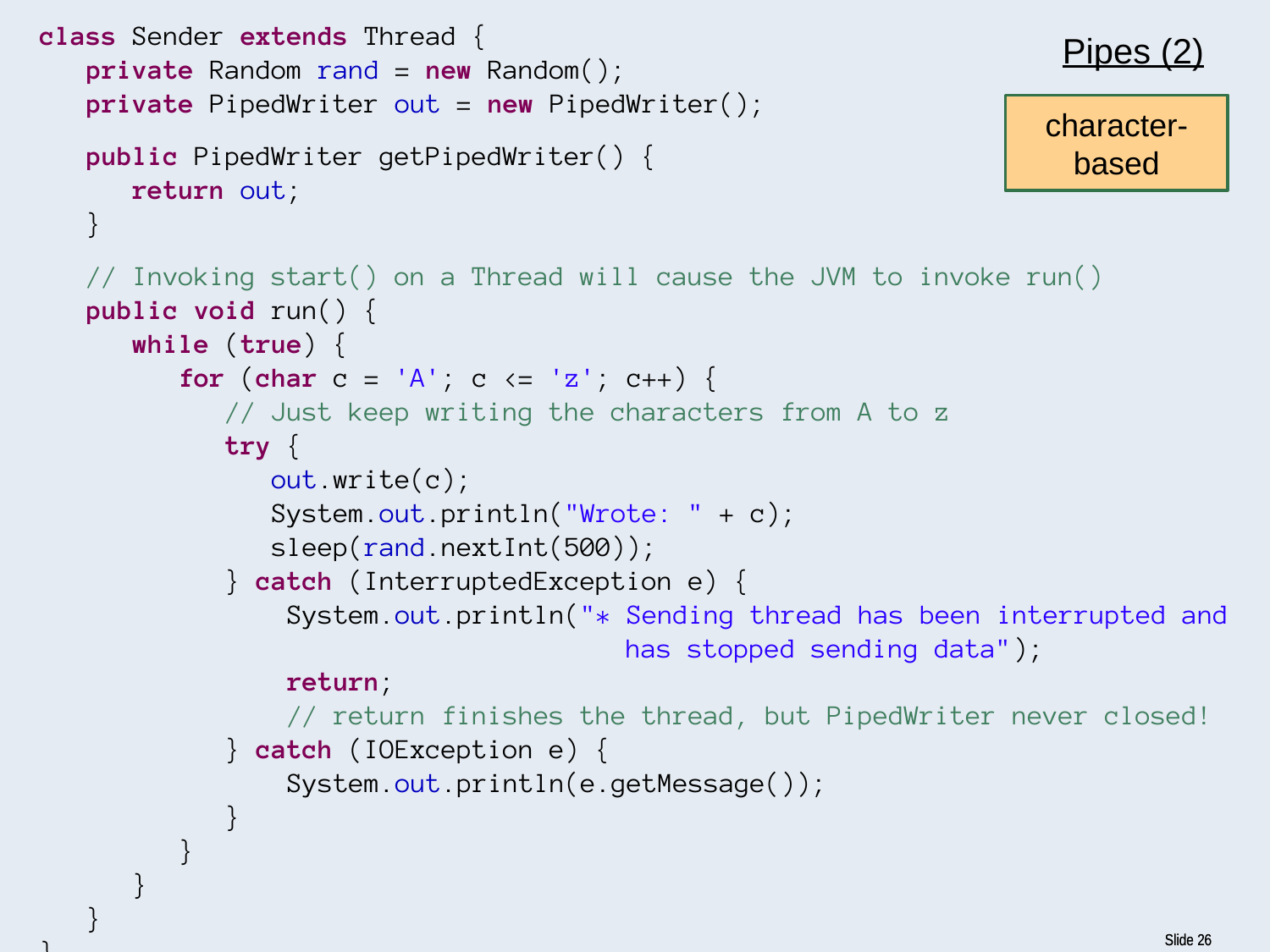

class Sender extends Thread {
   private Random rand = new Random();
   private PipedWriter out = new PipedWriter();

   public PipedWriter getPipedWriter() {
      return out;
   }

   // Invoking start() on a Thread will cause the JVM to invoke run()
   public void run() {
      while (true) {
         for (char c = 'A'; c <= 'z'; c++) {
            // Just keep writing the characters from A to z
            try {
               out.write(c);
               System.out.println("Wrote: " + c);
               sleep(rand.nextInt(500));
            } catch (InterruptedException e) {
                System.out.println("* Sending thread has been interrupted and
                                      has stopped sending data");
                return;
                // return finishes the thread, but PipedWriter never closed!
            } catch (IOException e) {
                System.out.println(e.getMessage());
            }
         }
      }
   }
}
# Pipes (2)
character-based